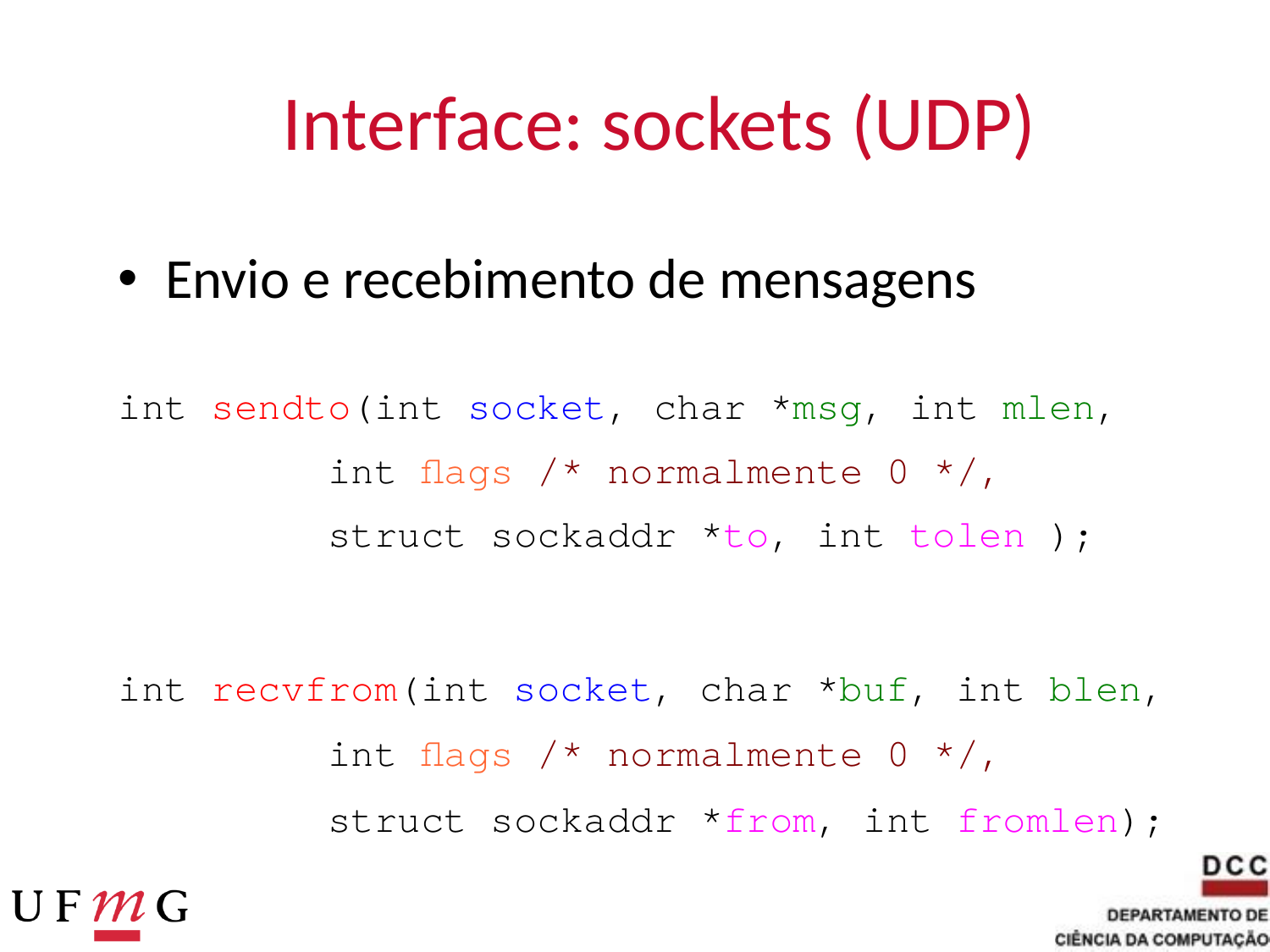

# Interface: sockets (UDP)
Envio e recebimento de mensagens

int sendto(int socket, char *msg, int mlen,
         int flags /* normalmente 0 */,
         struct sockaddr *to, int tolen );

int recvfrom(int socket, char *buf, int blen,
         int flags /* normalmente 0 */,
         struct sockaddr *from, int fromlen);